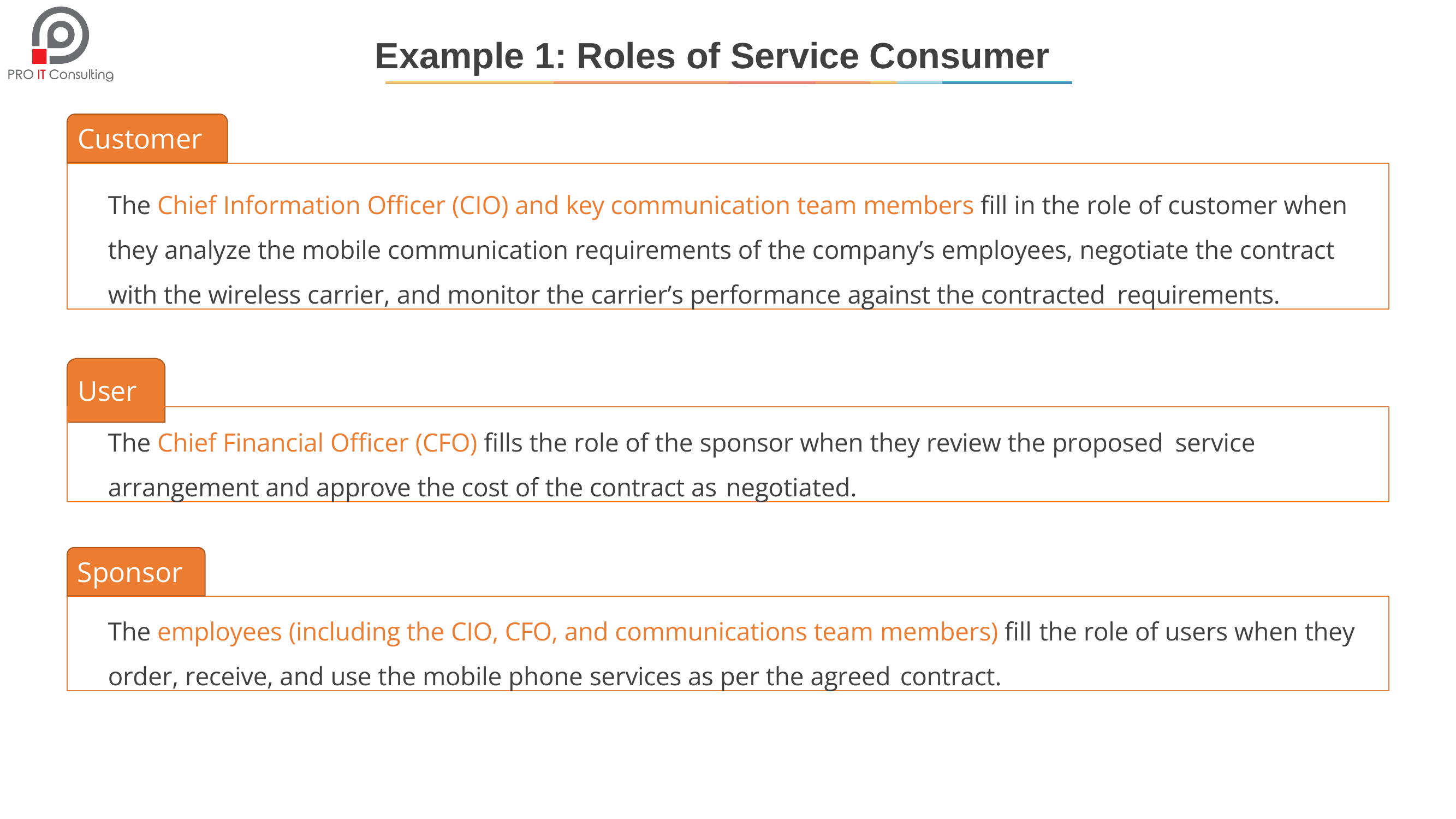

# Example 1: Roles of Service Consumer

Customer
The Chief Information Officer (CIO) and key communication team members fill in the role of customer when  they analyze the mobile communication requirements of the company’s employees, negotiate the contract  with the wireless carrier, and monitor the carrier’s performance against the contracted requirements.

User
The Chief Financial Officer (CFO) fills the role of the sponsor when they review the proposed service
arrangement and approve the cost of the contract as negotiated.

Sponsor
The employees (including the CIO, CFO, and communications team members) fill the role of users when they
order, receive, and use the mobile phone services as per the agreed contract.